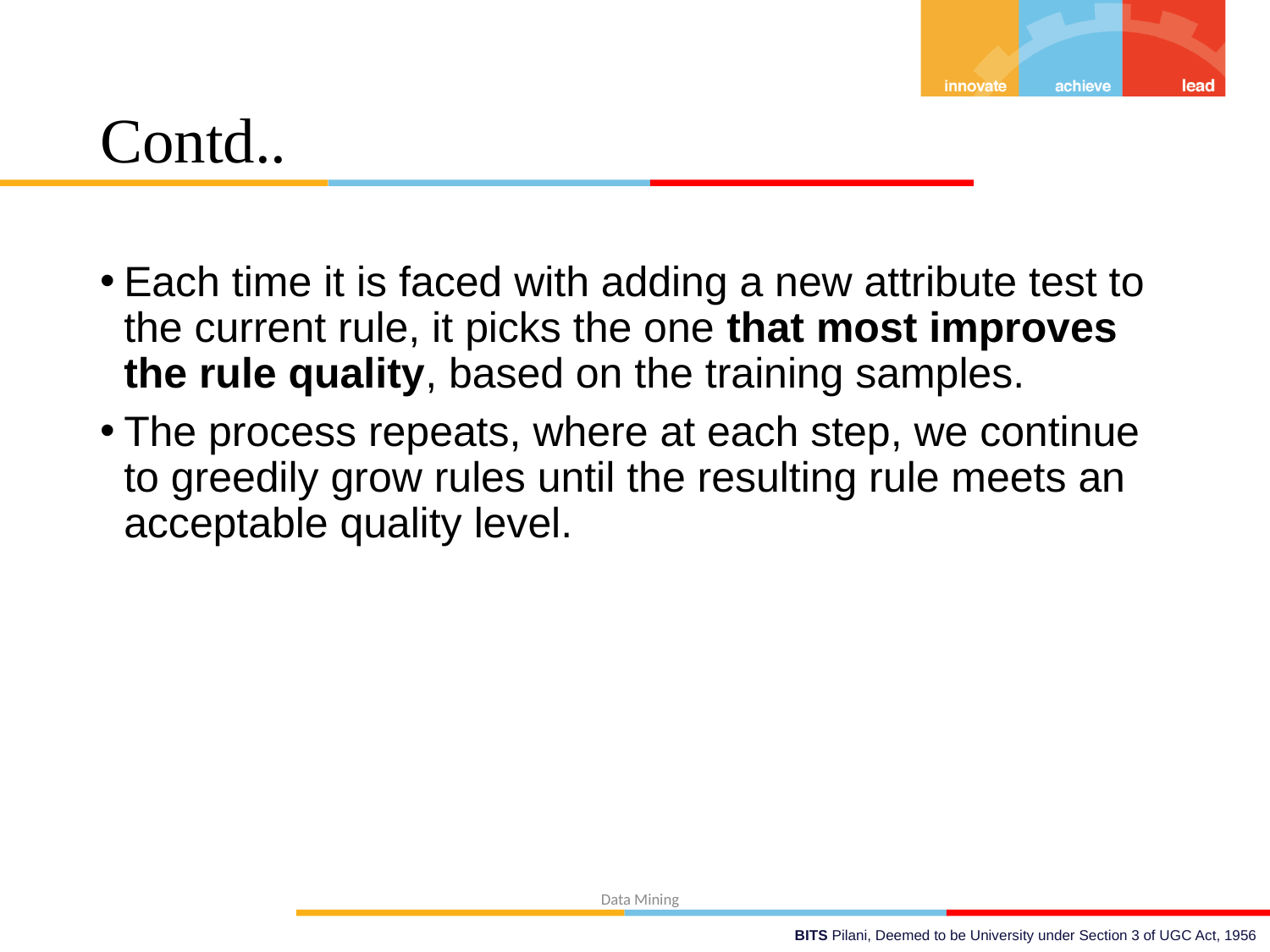

# Contd..
Each time it is faced with adding a new attribute test to the current rule, it picks the one that most improves the rule quality, based on the training samples.
The process repeats, where at each step, we continue to greedily grow rules until the resulting rule meets an acceptable quality level.